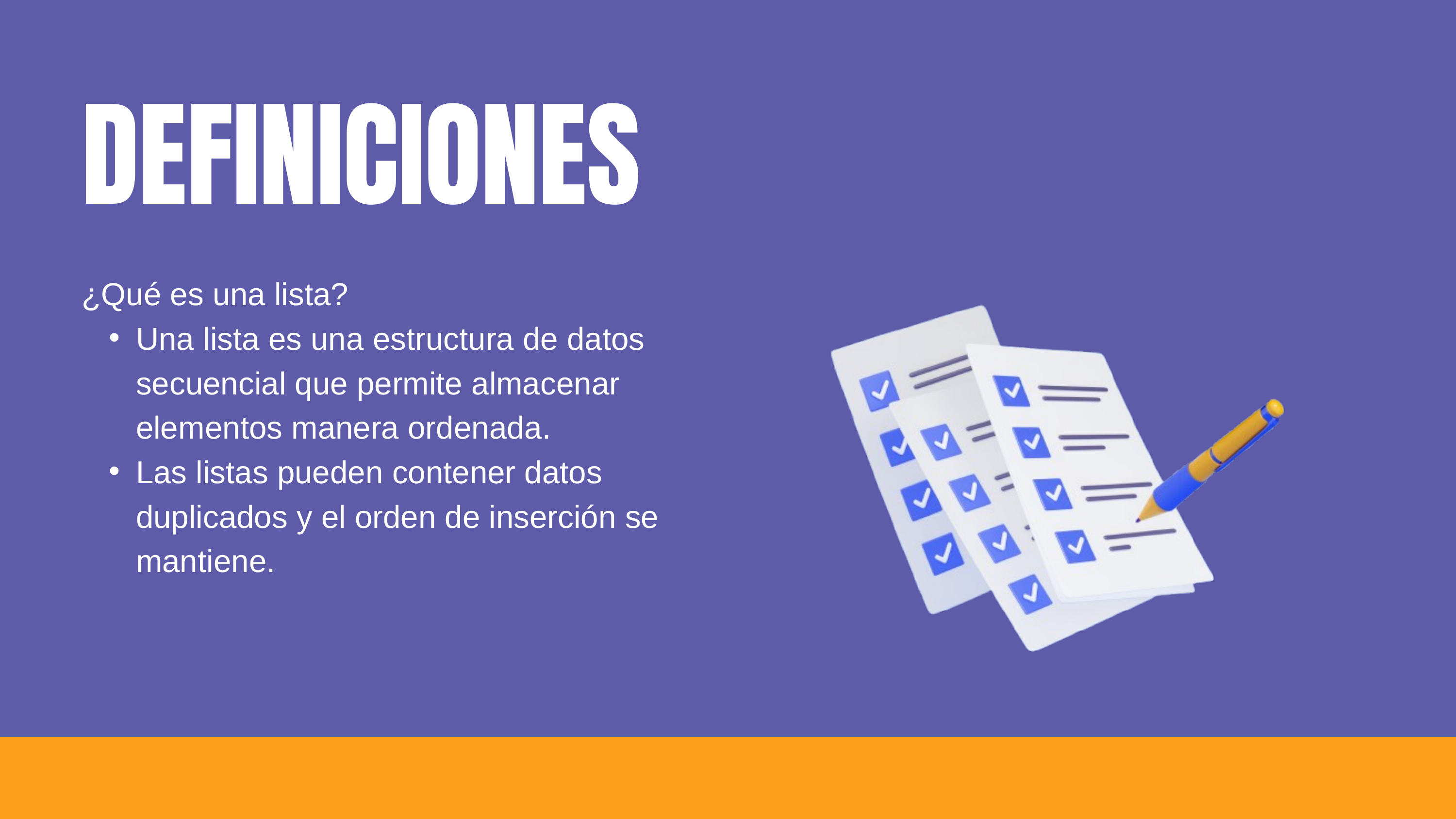

DEFINICIONES

¿Qué es una lista?
Una lista es una estructura de datos secuencial que permite almacenar elementos manera ordenada.
Las listas pueden contener datos duplicados y el orden de inserción se mantiene.